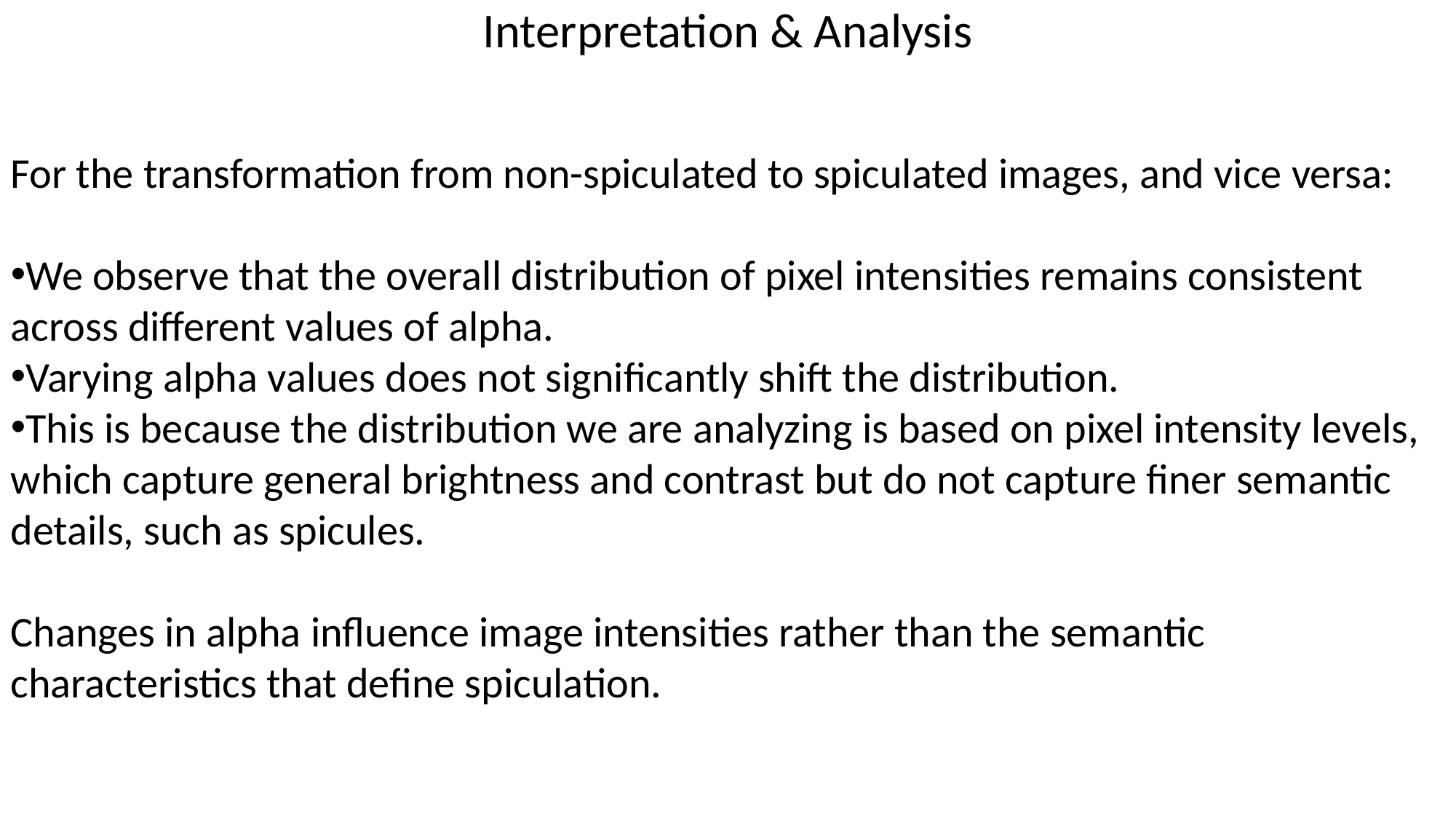

Interpretation & Analysis
For the transformation from non-spiculated to spiculated images, and vice versa:

We observe that the overall distribution of pixel intensities remains consistent across different values of alpha.
Varying alpha values does not significantly shift the distribution.
This is because the distribution we are analyzing is based on pixel intensity levels, which capture general brightness and contrast but do not capture finer semantic details, such as spicules.

Changes in alpha influence image intensities rather than the semantic characteristics that define spiculation.